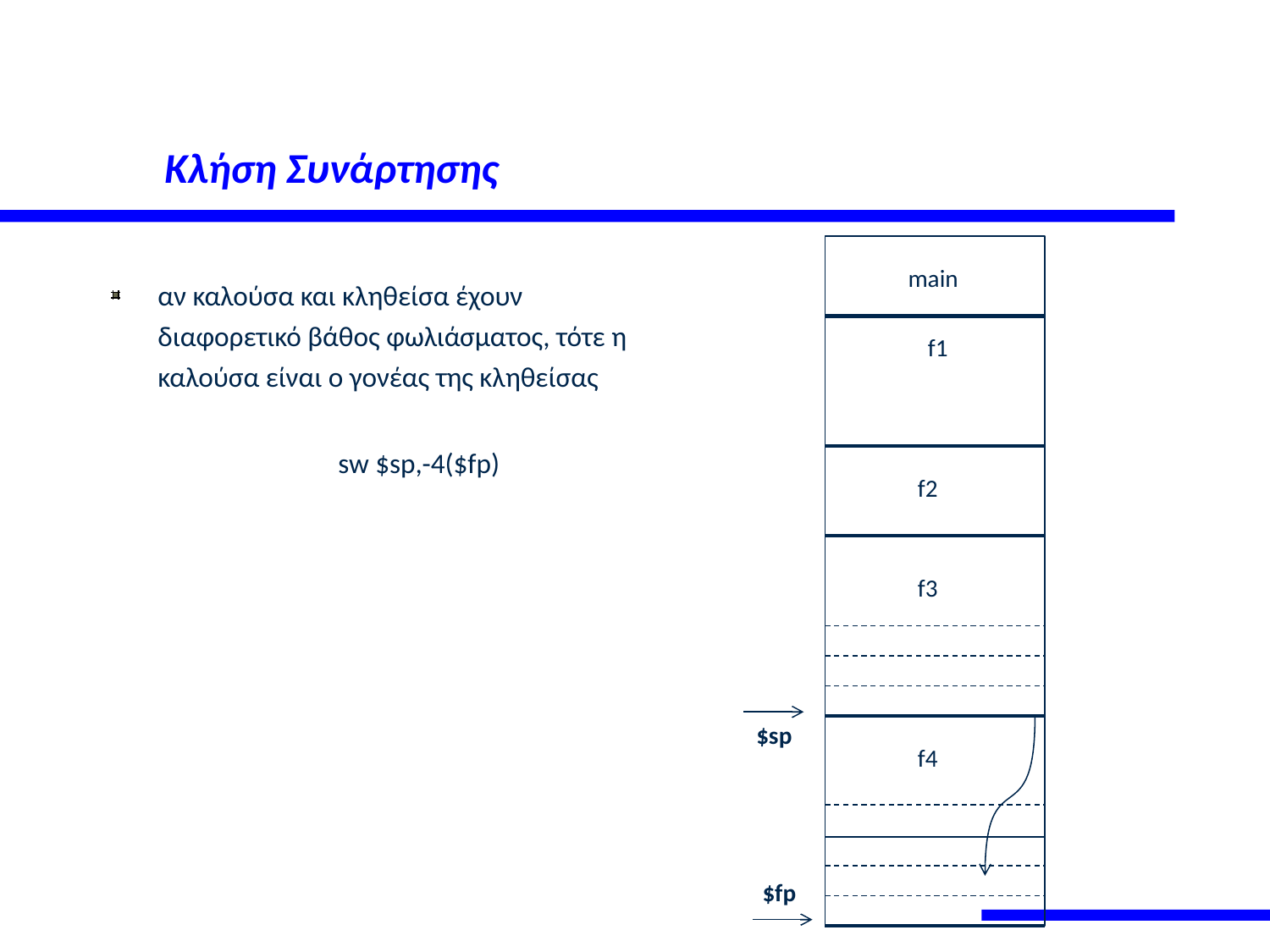

# Κλήση Συνάρτησης

main
αν καλούσα και κληθείσα έχουν διαφορετικό βάθος φωλιάσματος, τότε η καλούσα είναι ο γονέας της κληθείσας
		sw $sp,-4($fp)

f1
f2
f3
$sp
f4
$fp